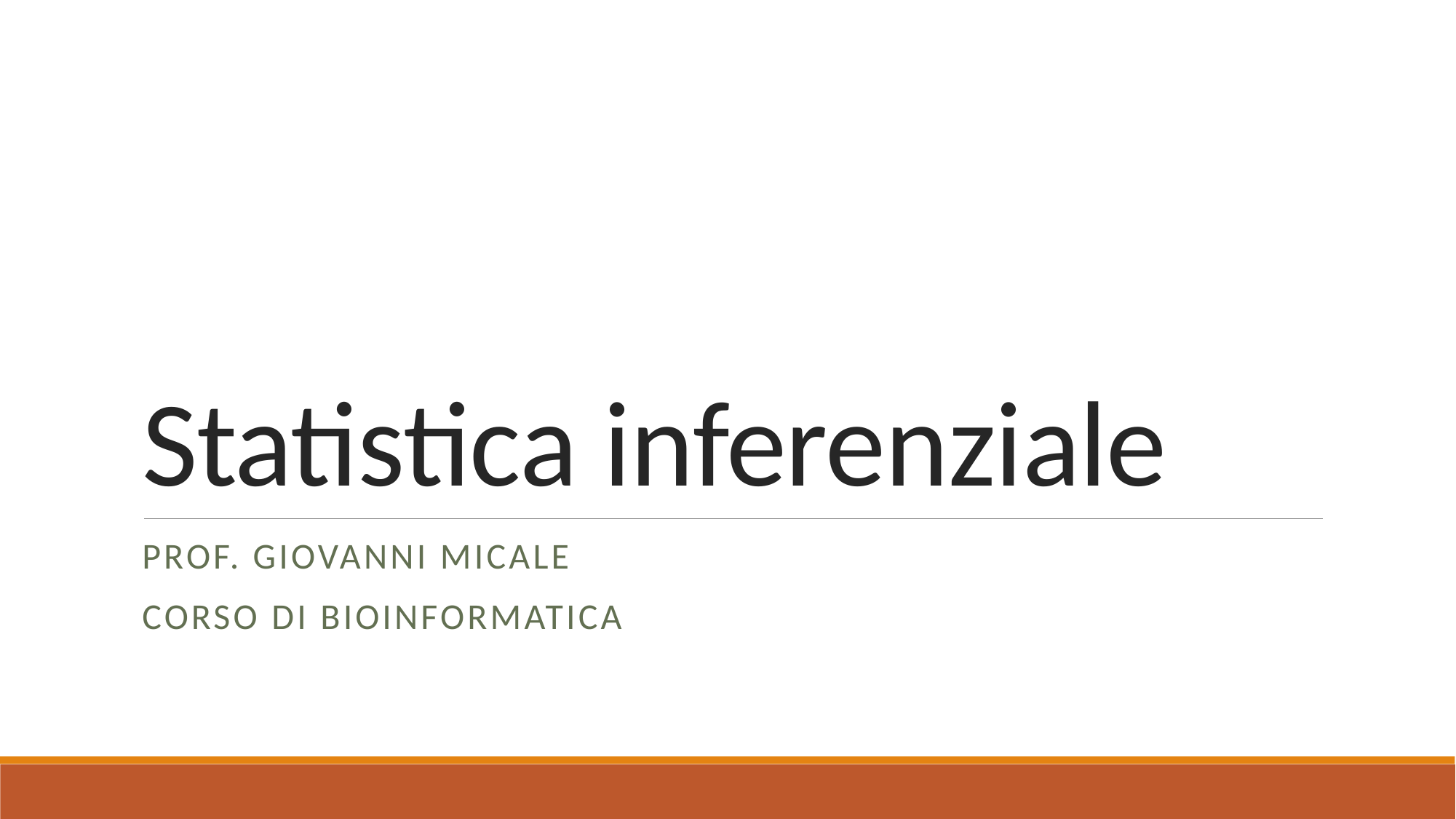

# Statistica inferenziale
PROF. Giovanni Micale
Corso di BIOINFORMATICA